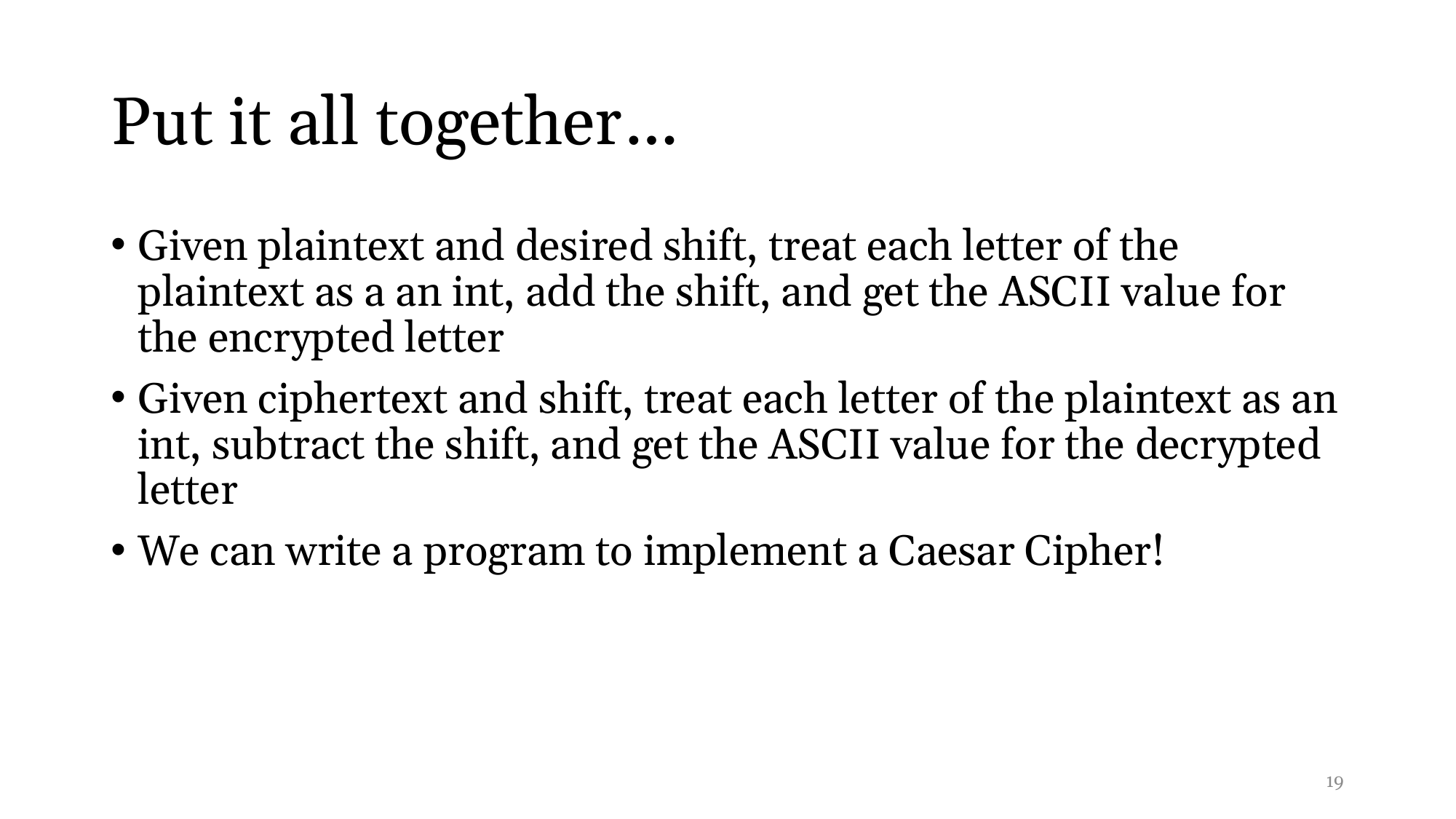

# Put it all together…
Given plaintext and desired shift, treat each letter of the plaintext as a an int, add the shift, and get the ASCII value for the encrypted letter
Given ciphertext and shift, treat each letter of the plaintext as an int, subtract the shift, and get the ASCII value for the decrypted letter
We can write a program to implement a Caesar Cipher!
19